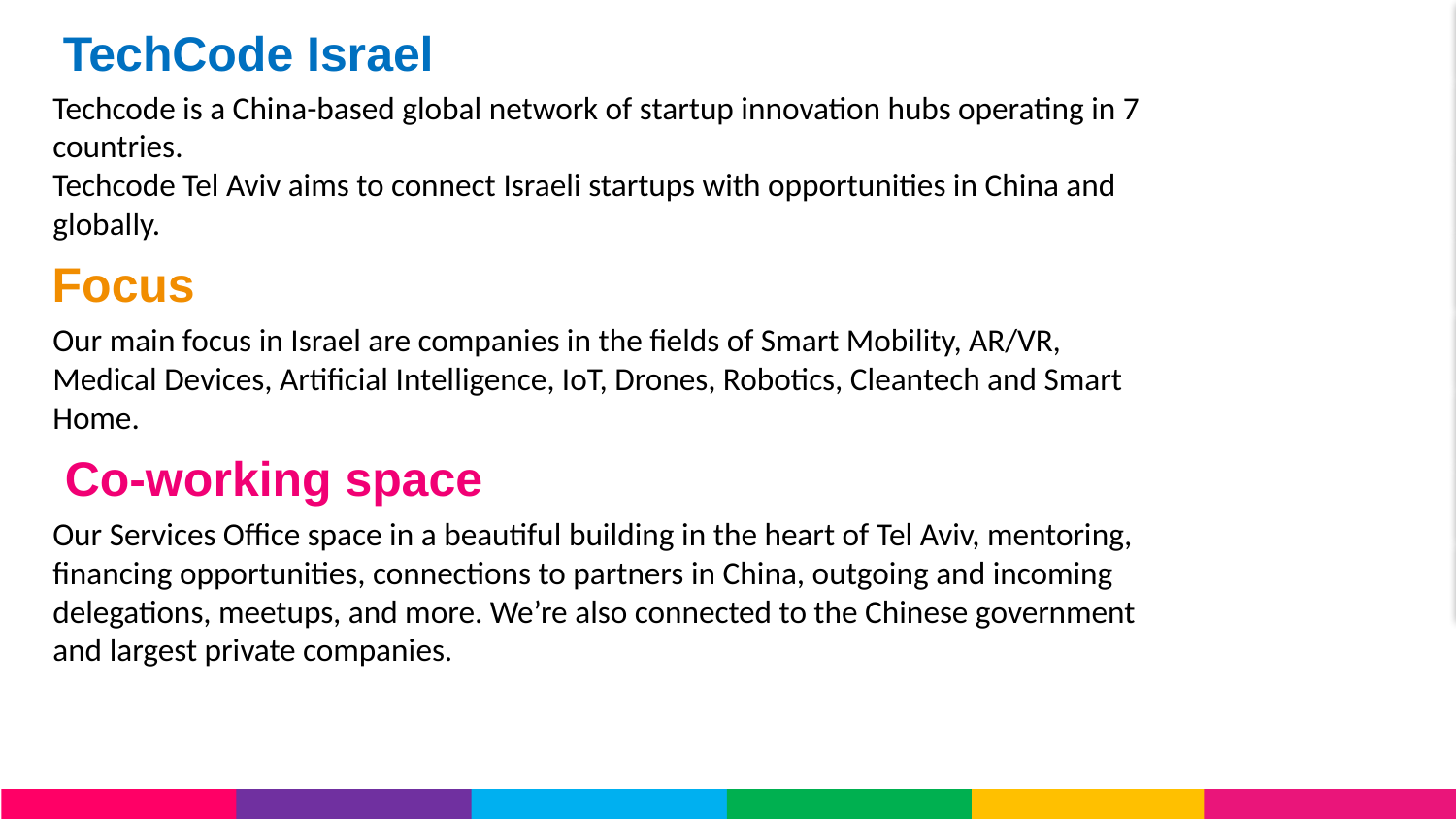

TechCode Israel
Techcode is a China-based global network of startup innovation hubs operating in 7 countries.
Techcode Tel Aviv aims to connect Israeli startups with opportunities in China and globally.

Our main focus in Israel are companies in the fields of Smart Mobility, AR/VR, Medical Devices, Artificial Intelligence, IoT, Drones, Robotics, Cleantech and Smart Home.

Our Services Office space in a beautiful building in the heart of Tel Aviv, mentoring, financing opportunities, connections to partners in China, outgoing and incoming delegations, meetups, and more. We’re also connected to the Chinese government and largest private companies.

Focus
Co-working space